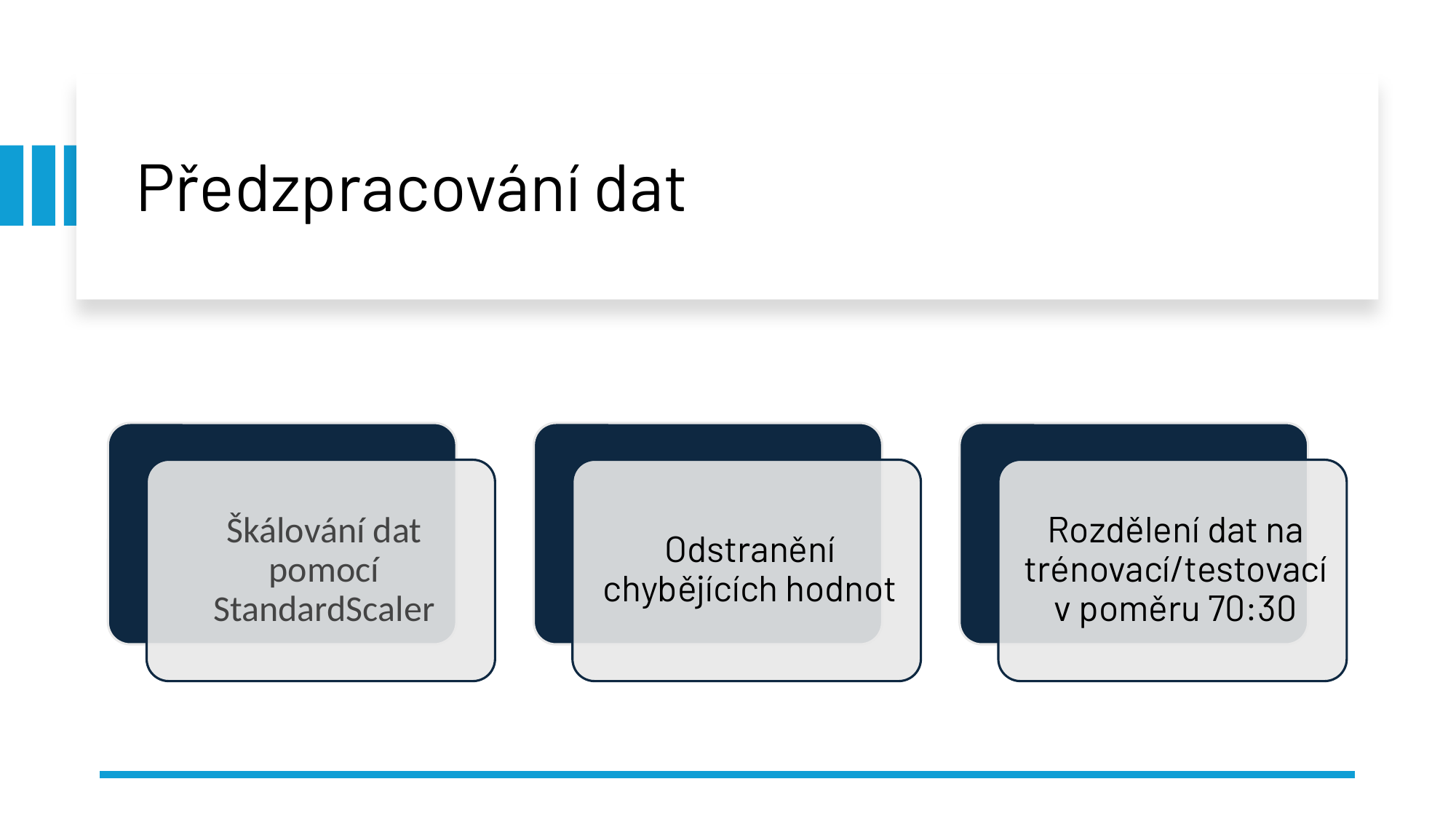

# Předzpracování dat

Škálování dat pomocí StandardScaler
Odstranění chybějících hodnot
Rozdělení dat na trénovací/testovací v poměru 70:30